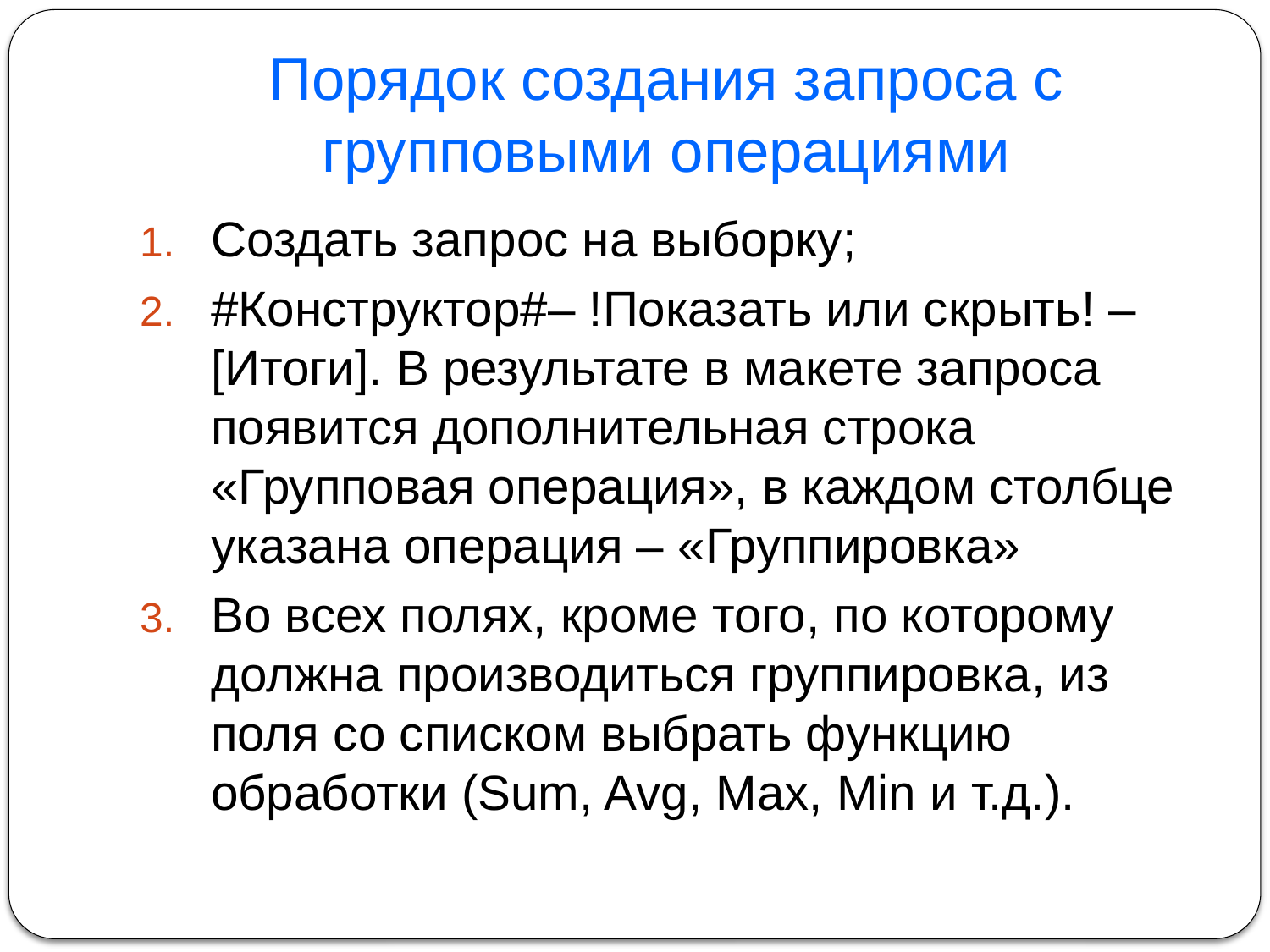

# Порядок создания запроса с групповыми операциями
Создать запрос на выборку;
#Конструктор#– !Показать или скрыть! – [Итоги]. В результате в макете запроса появится дополнительная строка «Групповая операция», в каждом столбце указана операция – «Группировка»
Во всех полях, кроме того, по которому должна производиться группировка, из поля со списком выбрать функцию обработки (Sum, Avg, Max, Min и т.д.).